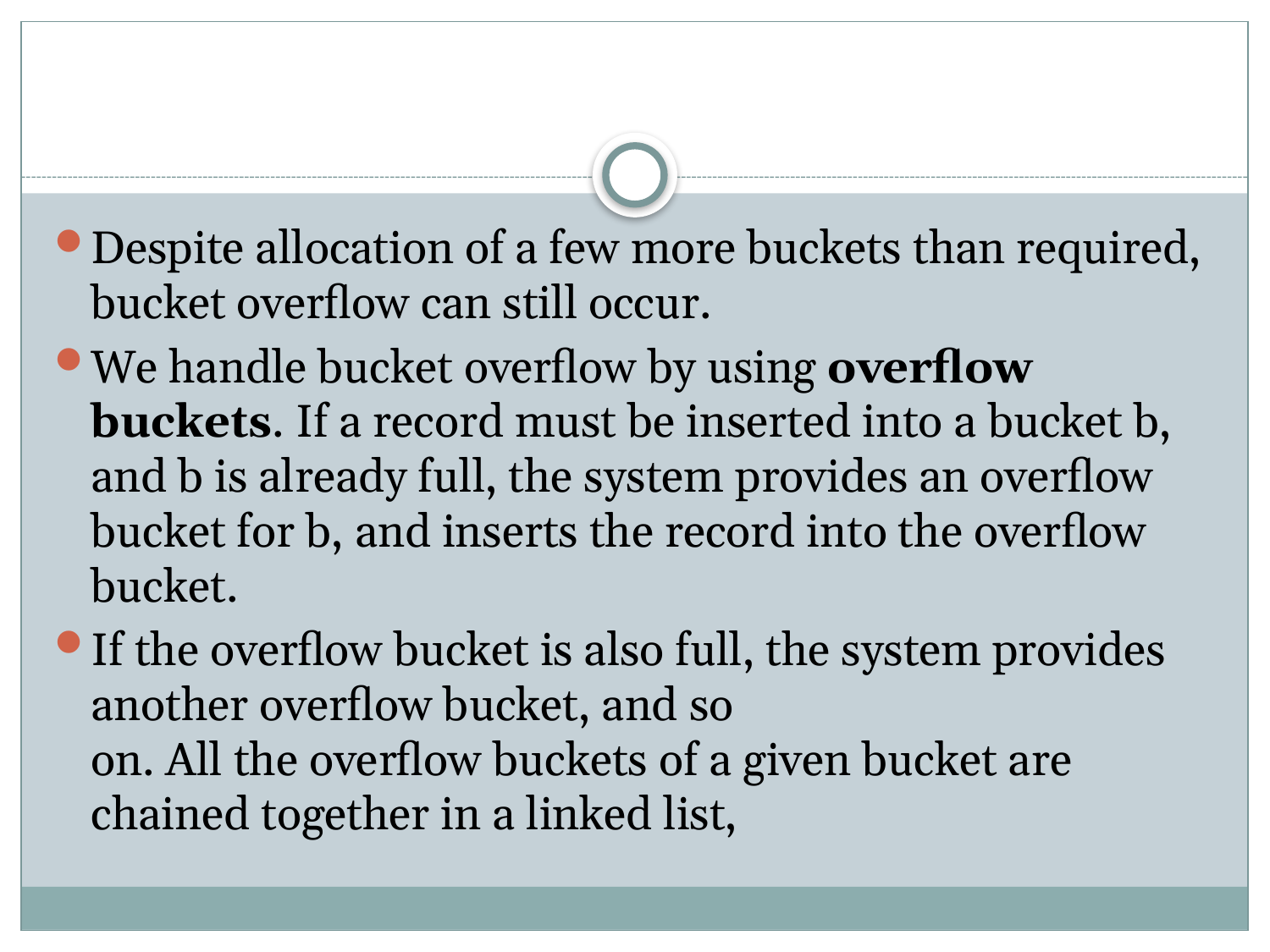

#
Despite allocation of a few more buckets than required, bucket overflow can still occur.
We handle bucket overflow by using overflow buckets. If a record must be inserted into a bucket b, and b is already full, the system provides an overflow bucket for b, and inserts the record into the overflow bucket.
If the overflow bucket is also full, the system provides another overflow bucket, and so
on. All the overflow buckets of a given bucket are chained together in a linked list,